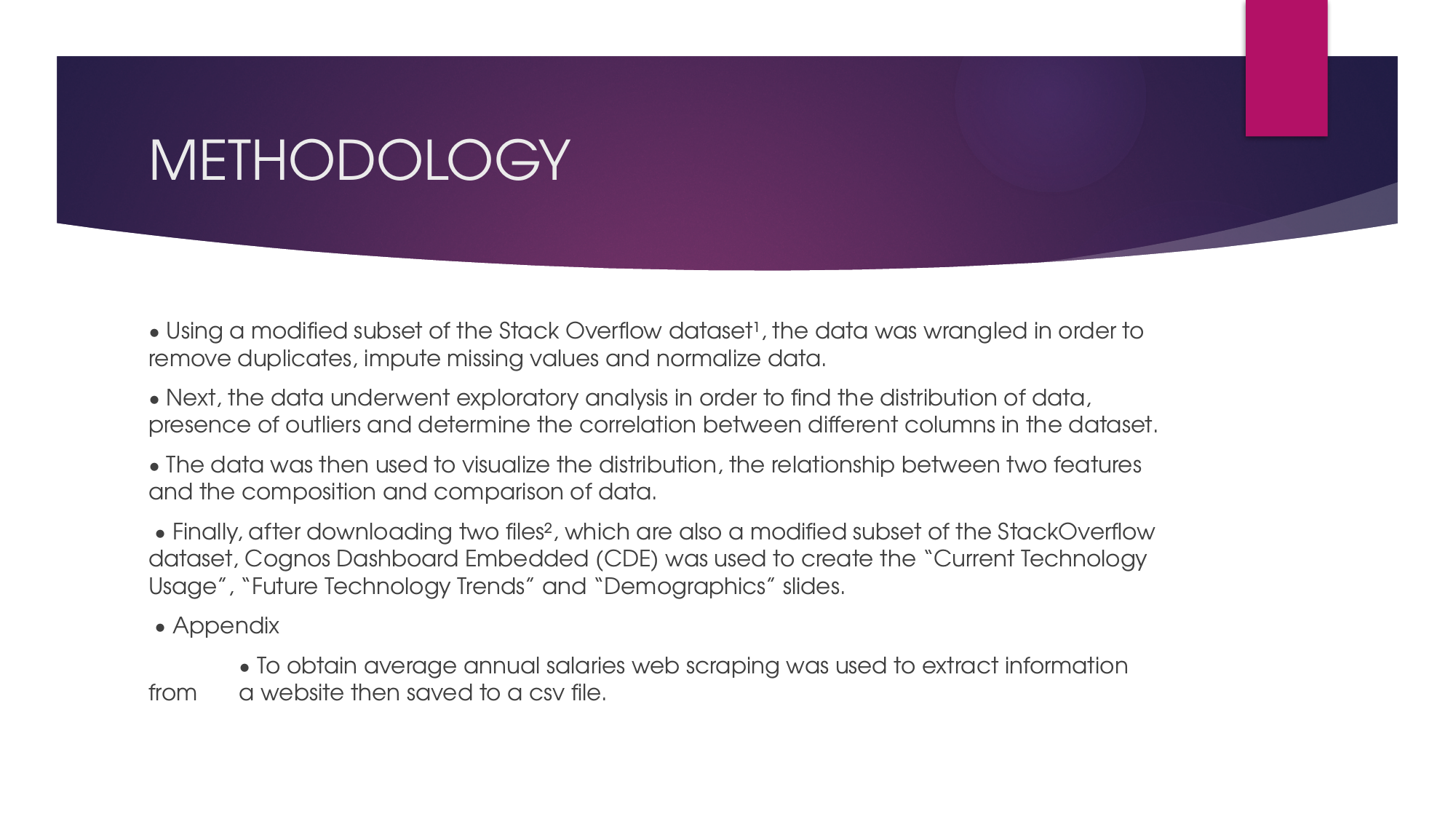

# METHODOLOGY
• Using a modified subset of the Stack Overflow dataset¹, the data was wrangled in order to remove duplicates, impute missing values and normalize data.
• Next, the data underwent exploratory analysis in order to find the distribution of data, presence of outliers and determine the correlation between different columns in the dataset.
• The data was then used to visualize the distribution, the relationship between two features and the composition and comparison of data.
 • Finally, after downloading two files², which are also a modified subset of the StackOverflow dataset, Cognos Dashboard Embedded (CDE) was used to create the “Current Technology Usage”, “Future Technology Trends” and “Demographics” slides.
 • Appendix
	• To obtain average annual salaries web scraping was used to extract information from 		a website then saved to a csv file.